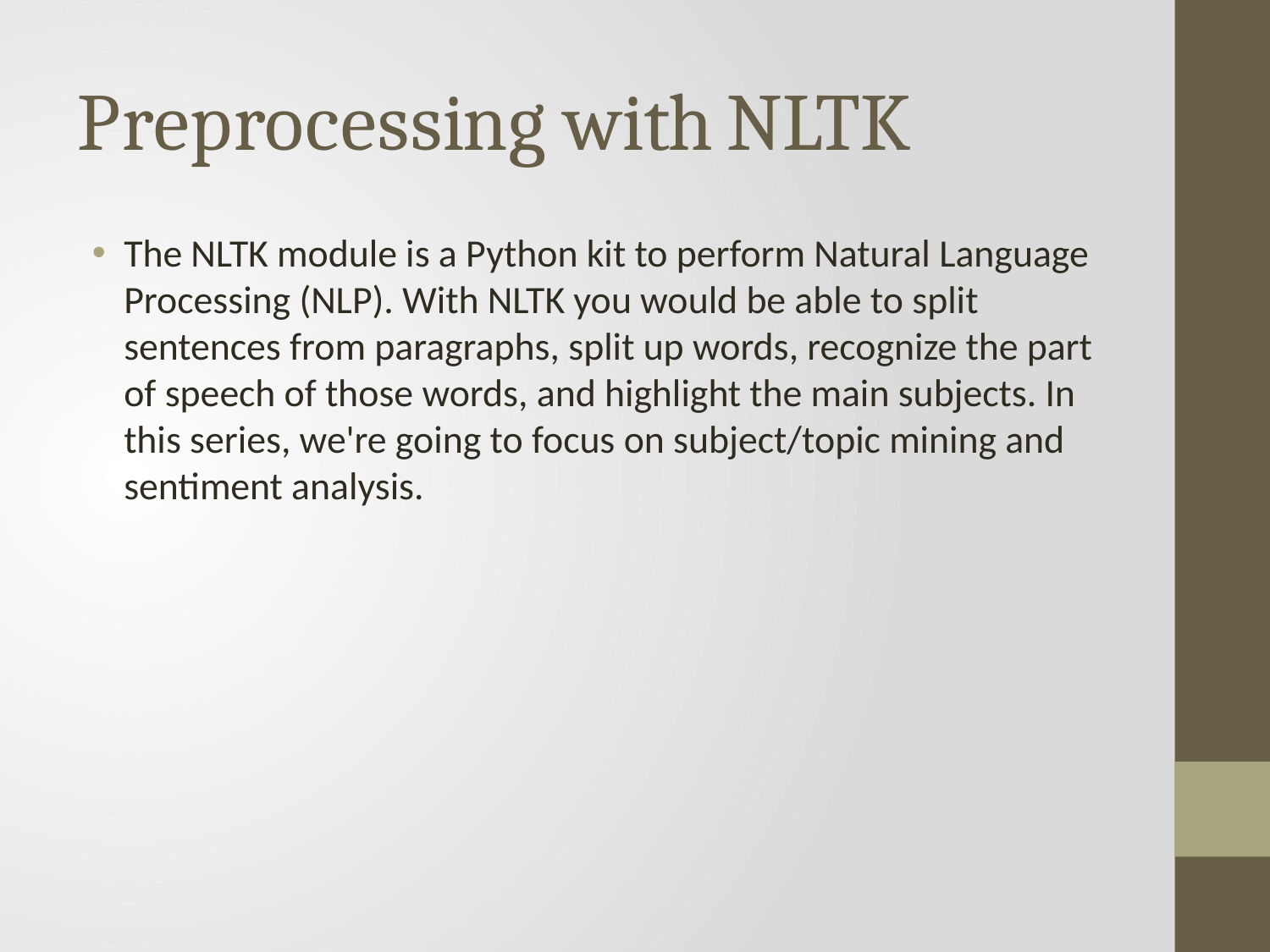

# Preprocessing with NLTK
The NLTK module is a Python kit to perform Natural Language Processing (NLP). With NLTK you would be able to split sentences from paragraphs, split up words, recognize the part of speech of those words, and highlight the main subjects. In this series, we're going to focus on subject/topic mining and sentiment analysis.